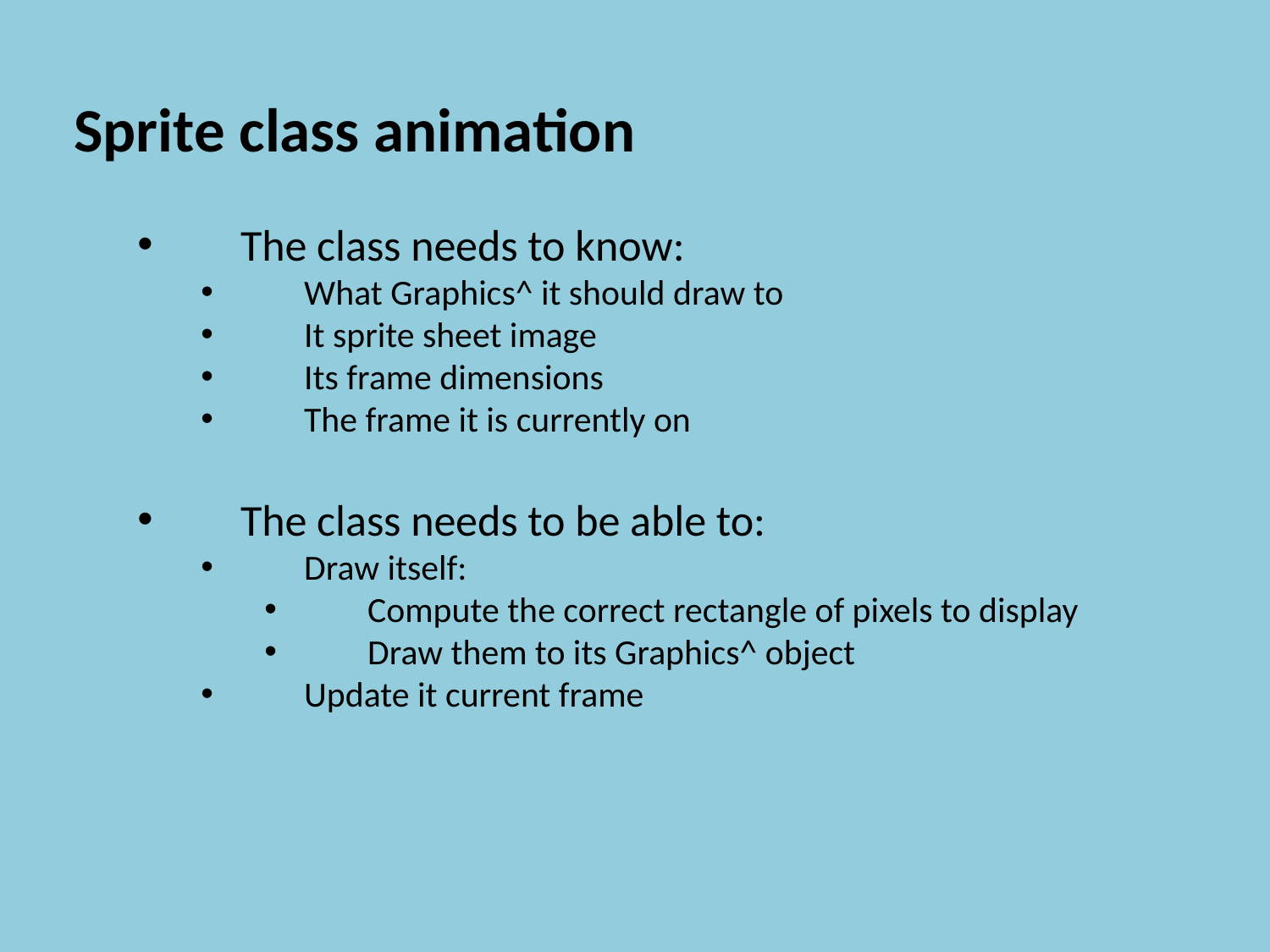

Sprite class animation

The class needs to know:
What Graphics^ it should draw to
It sprite sheet image
Its frame dimensions
The frame it is currently on

The class needs to be able to:
Draw itself:
Compute the correct rectangle of pixels to display
Draw them to its Graphics^ object
Update it current frame